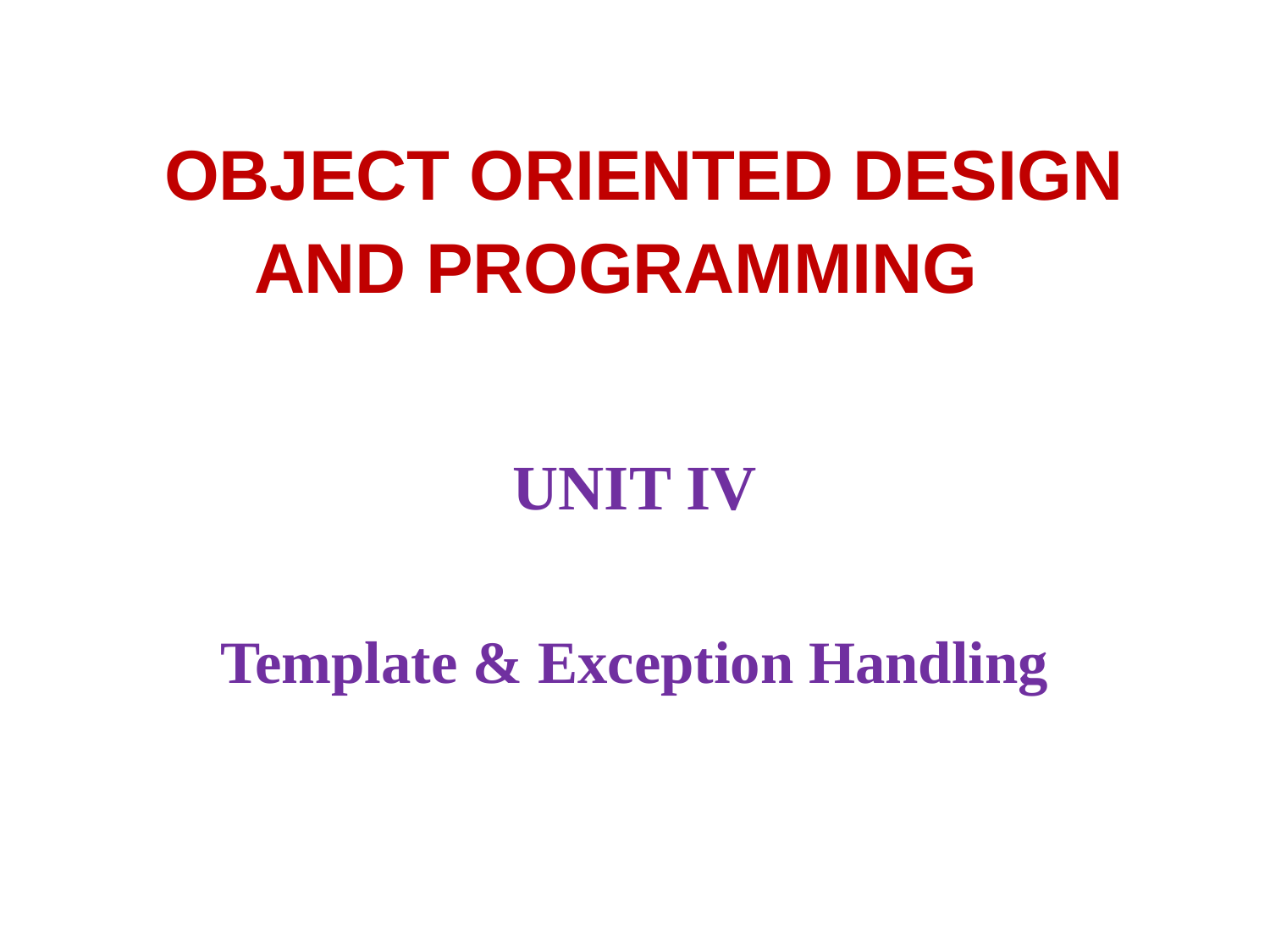

# OBJECT ORIENTED DESIGN AND PROGRAMMING

UNIT IV

Template & Exception Handling